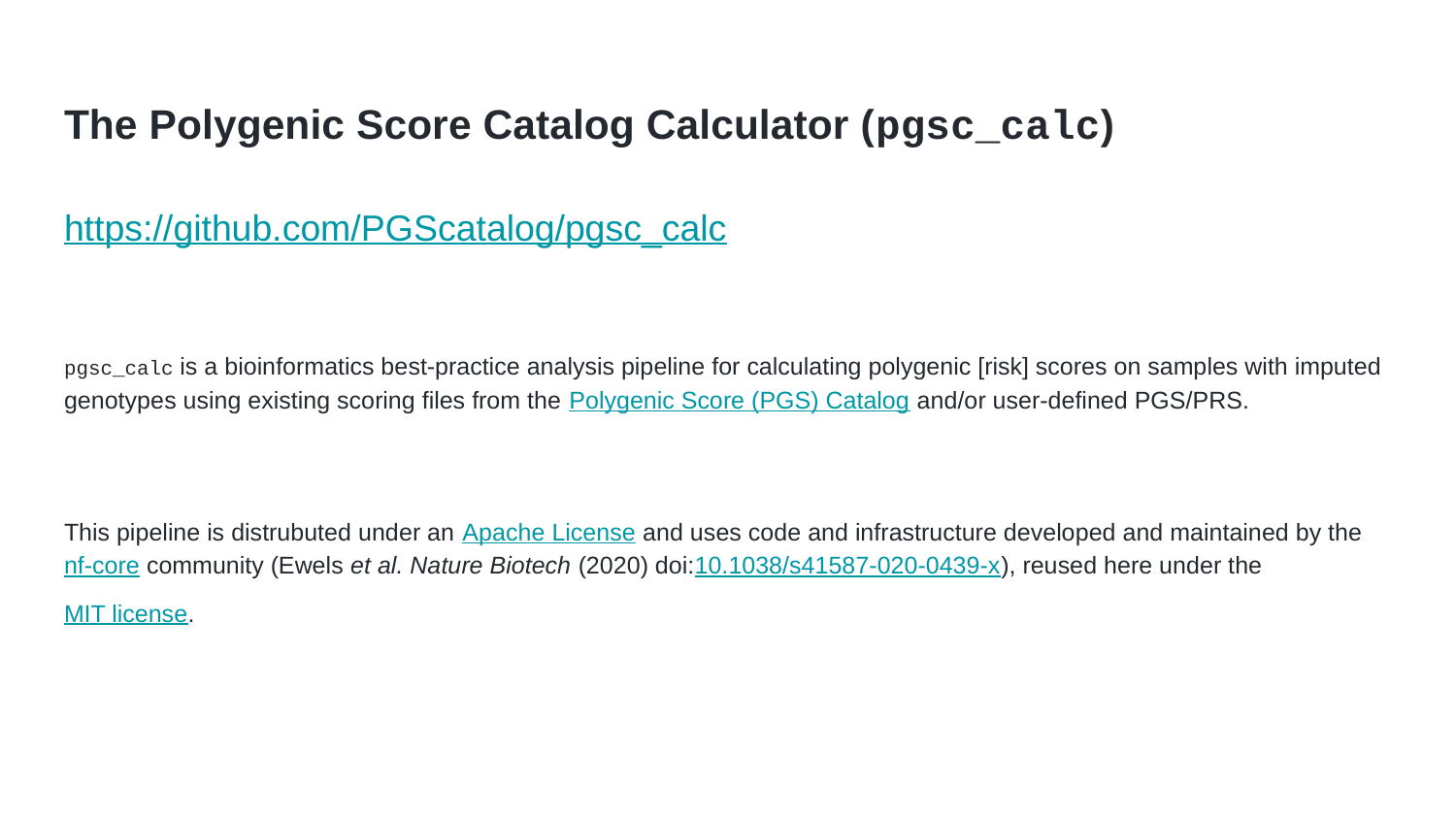

# The Polygenic Score Catalog Calculator (pgsc_calc)

https://github.com/PGScatalog/pgsc_calc

pgsc_calc is a bioinformatics best-practice analysis pipeline for calculating polygenic [risk] scores on samples with imputed genotypes using existing scoring files from the Polygenic Score (PGS) Catalog and/or user-defined PGS/PRS.

This pipeline is distrubuted under an Apache License and uses code and infrastructure developed and maintained by the nf-core community (Ewels et al. Nature Biotech (2020) doi:10.1038/s41587-020-0439-x), reused here under the MIT license.